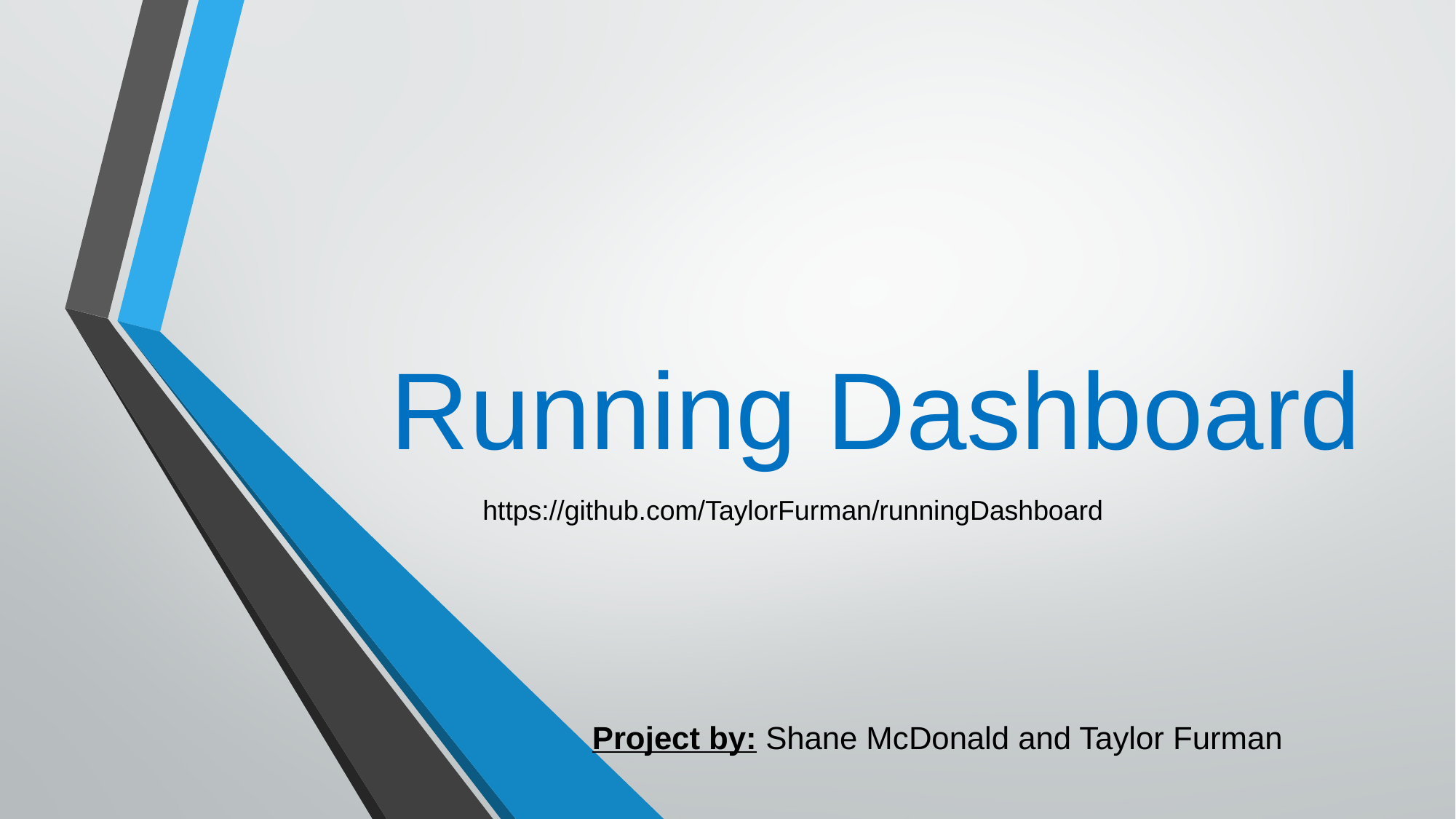

# Running Dashboard
https://github.com/TaylorFurman/runningDashboard
Project by: Shane McDonald and Taylor Furman